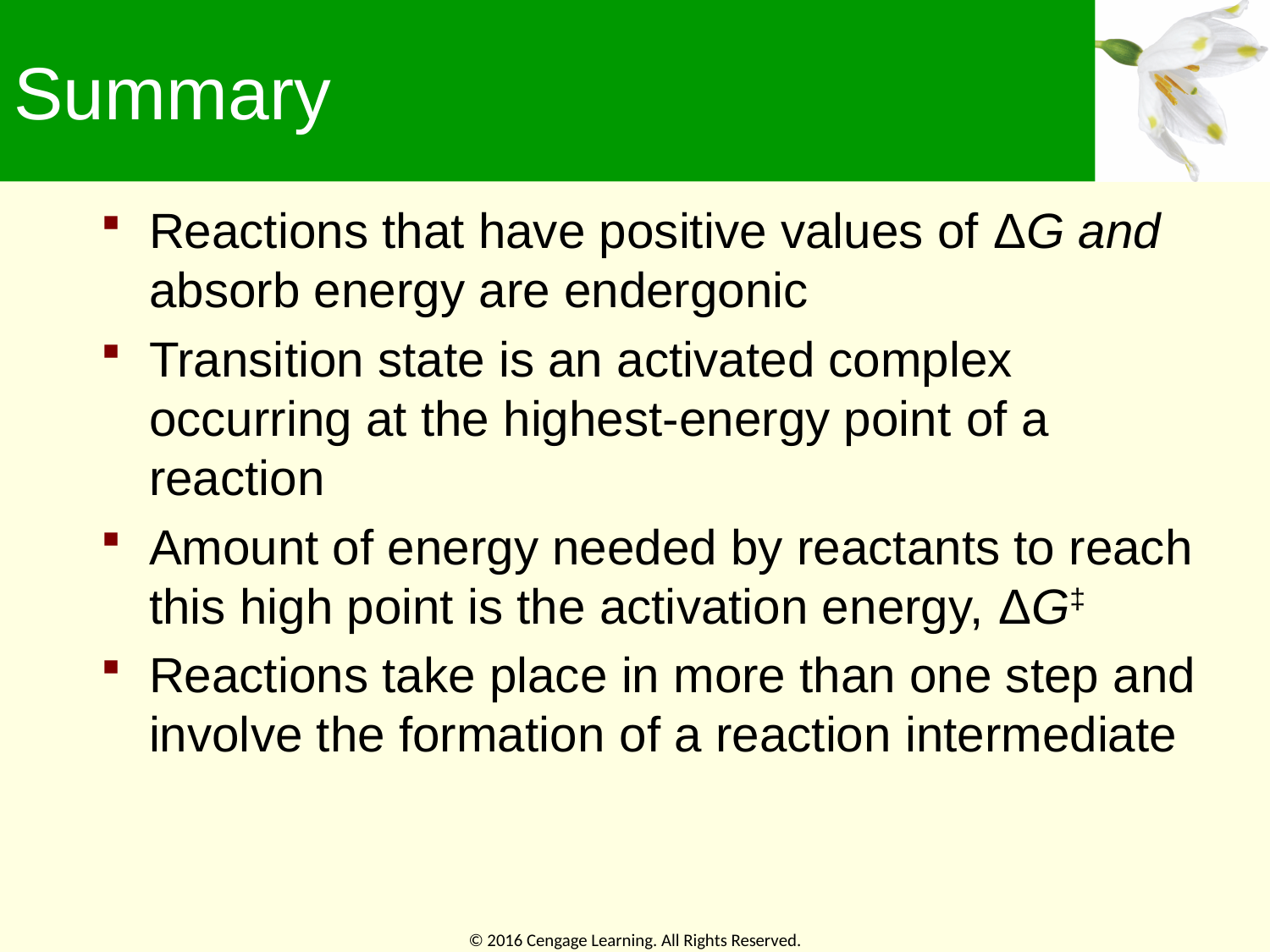

# Summary
Reactions that have positive values of ΔG and absorb energy are endergonic
Transition state is an activated complex occurring at the highest-energy point of a reaction
Amount of energy needed by reactants to reach this high point is the activation energy, ΔG‡
Reactions take place in more than one step and involve the formation of a reaction intermediate